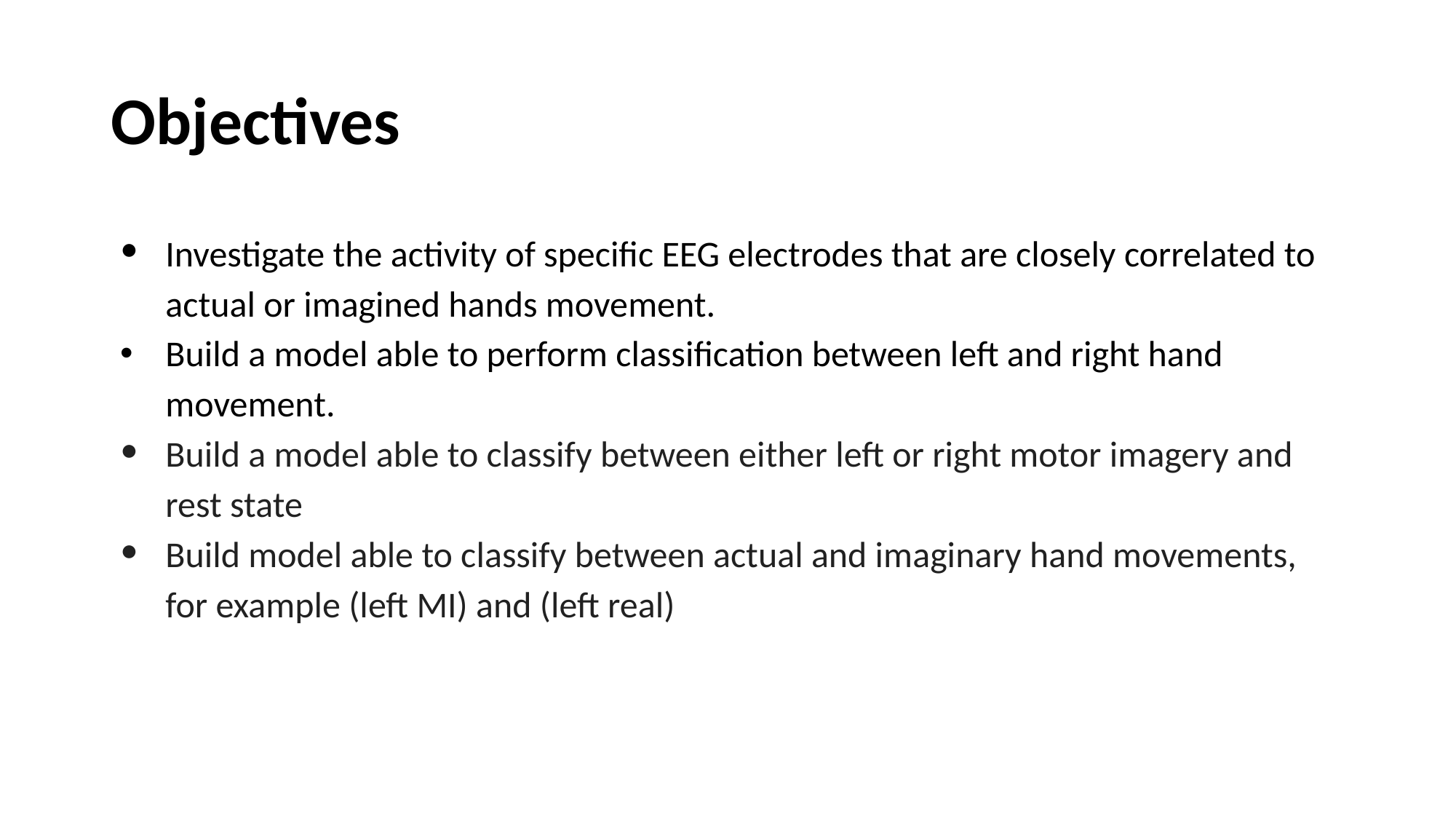

# Objectives
Investigate the activity of specific EEG electrodes that are closely correlated to actual or imagined hands movement.
Build a model able to perform classification between left and right hand movement.
Build a model able to classify between either left or right motor imagery and rest state
Build model able to classify between actual and imaginary hand movements, for example (left MI) and (left real)